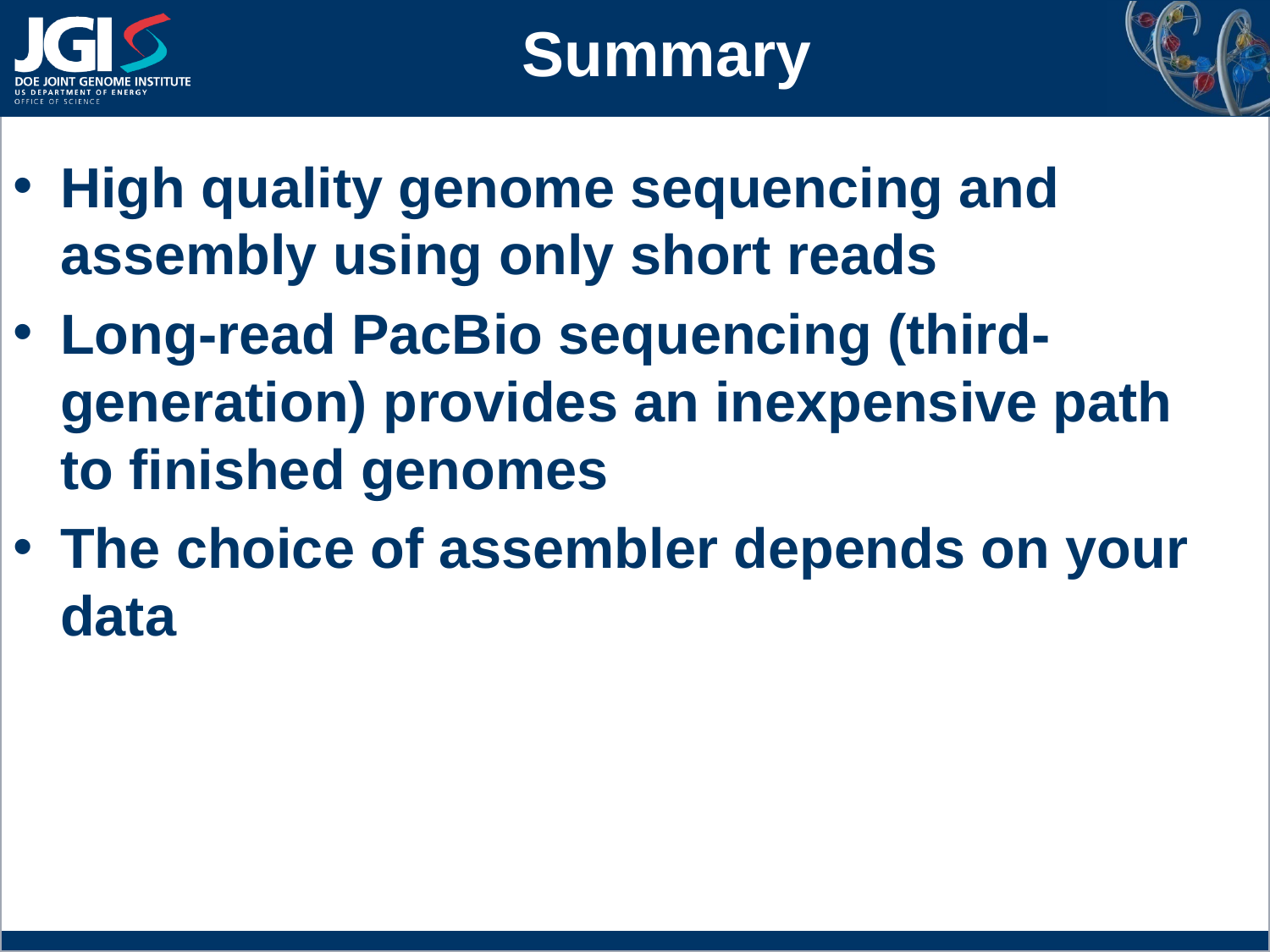

# Summary
High quality genome sequencing and assembly using only short reads
Long-read PacBio sequencing (third-generation) provides an inexpensive path to finished genomes
The choice of assembler depends on your data